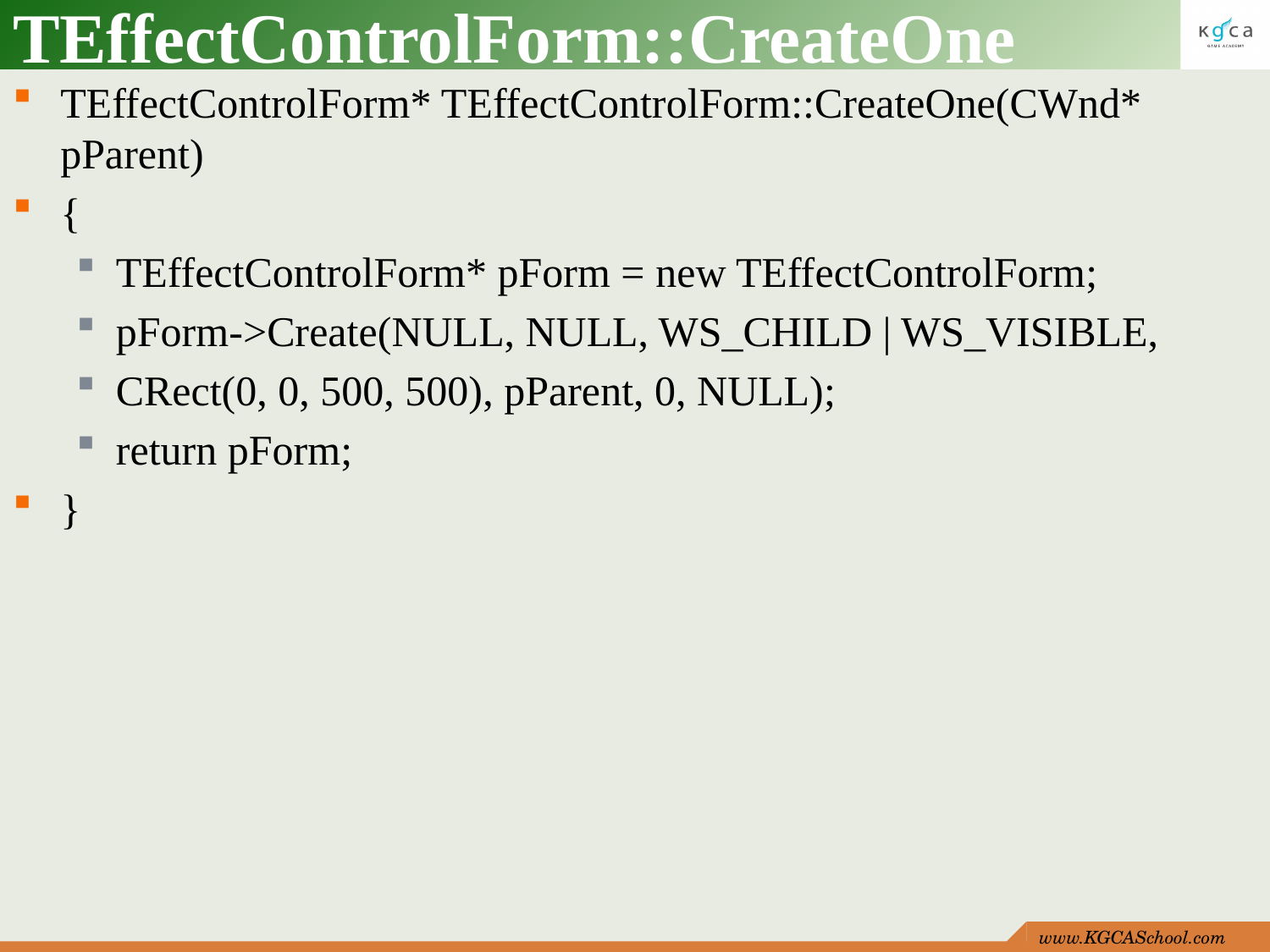

# TEffectControlForm::CreateOne
TEffectControlForm* TEffectControlForm::CreateOne(CWnd* pParent)
{
TEffectControlForm* pForm = new TEffectControlForm;
pForm->Create(NULL, NULL, WS_CHILD | WS_VISIBLE,
CRect(0, 0, 500, 500), pParent, 0, NULL);
return pForm;
}